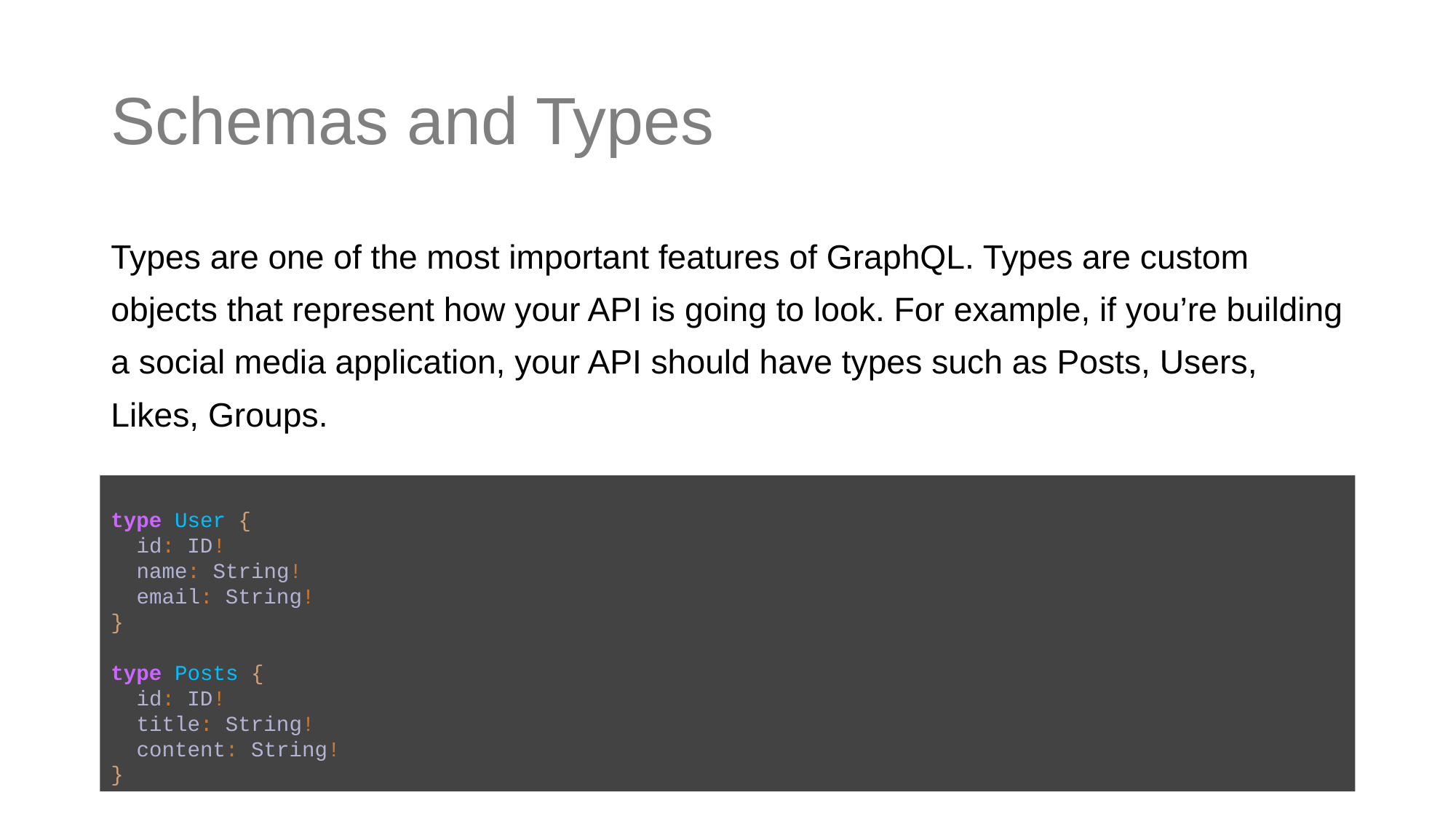

# Schemas and Types
Types are one of the most important features of GraphQL. Types are custom objects that represent how your API is going to look. For example, if you’re building a social media application, your API should have types such as Posts, Users, Likes, Groups.
type User {
  id: ID!
  name: String!
  email: String!
}
type Posts {
  id: ID!
  title: String!
  content: String!
}